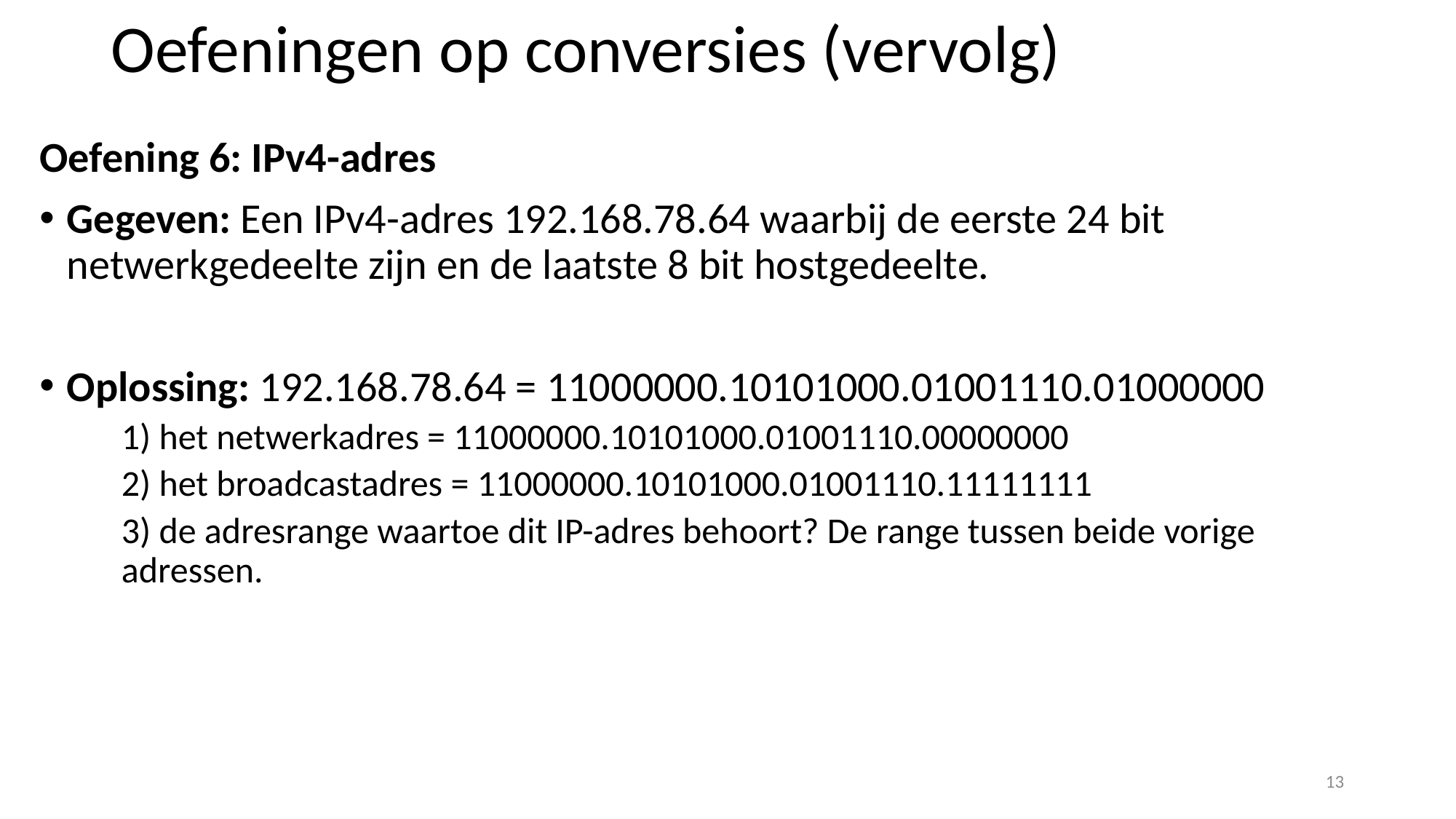

# Oefeningen op conversies (vervolg)
Oefening 6: IPv4-adres
Gegeven: Een IPv4-adres 192.168.78.64 waarbij de eerste 24 bit netwerkgedeelte zijn en de laatste 8 bit hostgedeelte.

Oplossing: 192.168.78.64 = 11000000.10101000.01001110.01000000
	1) het netwerkadres = 11000000.10101000.01001110.00000000
	2) het broadcastadres = 11000000.10101000.01001110.11111111
	3) de adresrange waartoe dit IP-adres behoort? De range tussen beide vorige adressen.

13